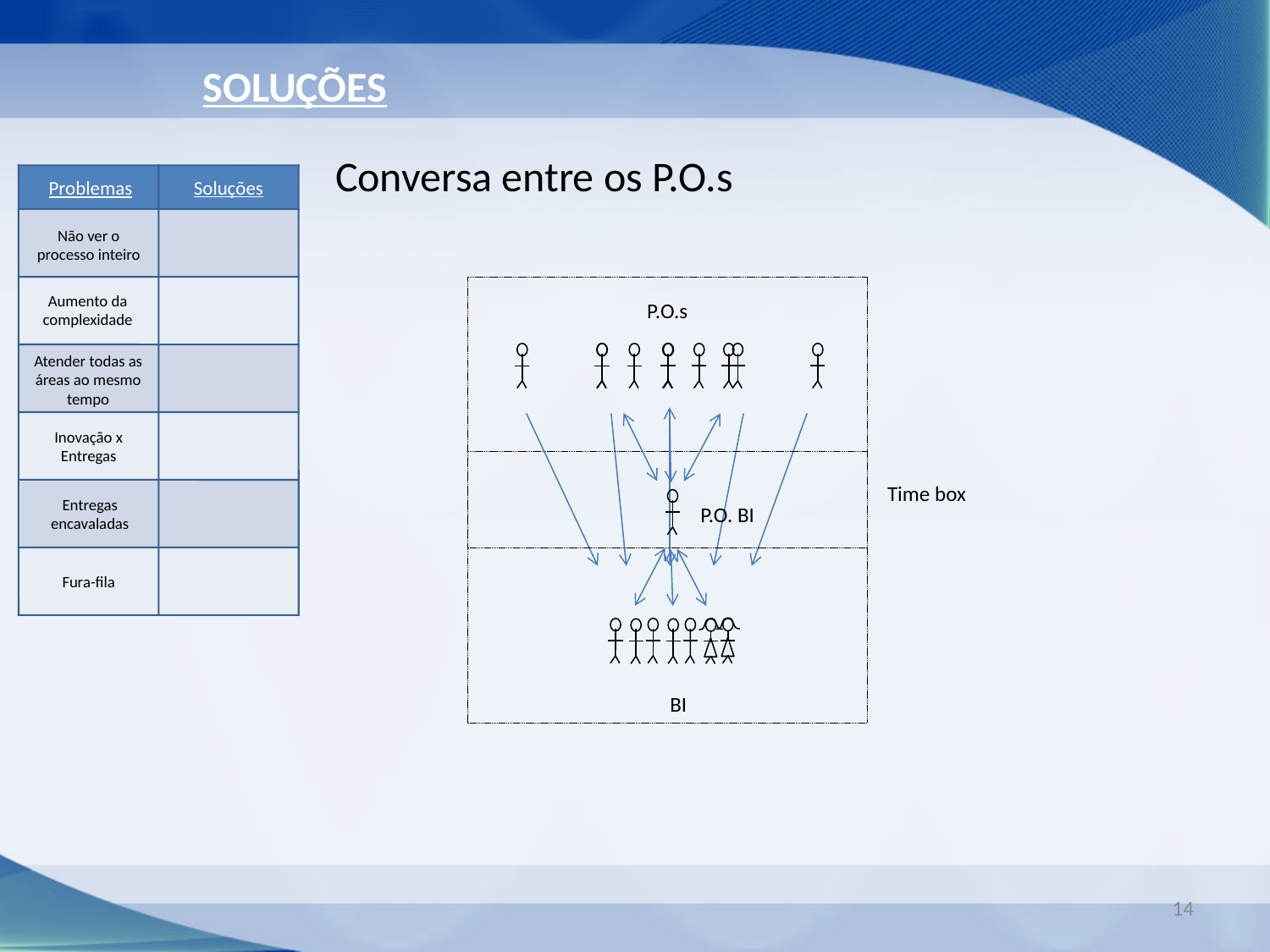

SOLUÇÕES
Conversa entre os P.O.s

Soluções
Problemas

Não ver o processo inteiro

Aumento da complexidade

P.O.s

Atender todas as áreas ao mesmo tempo

Inovação x Entregas

Time box
Entregas encavaladas

P.O. BI

Fura-fila

BI
14